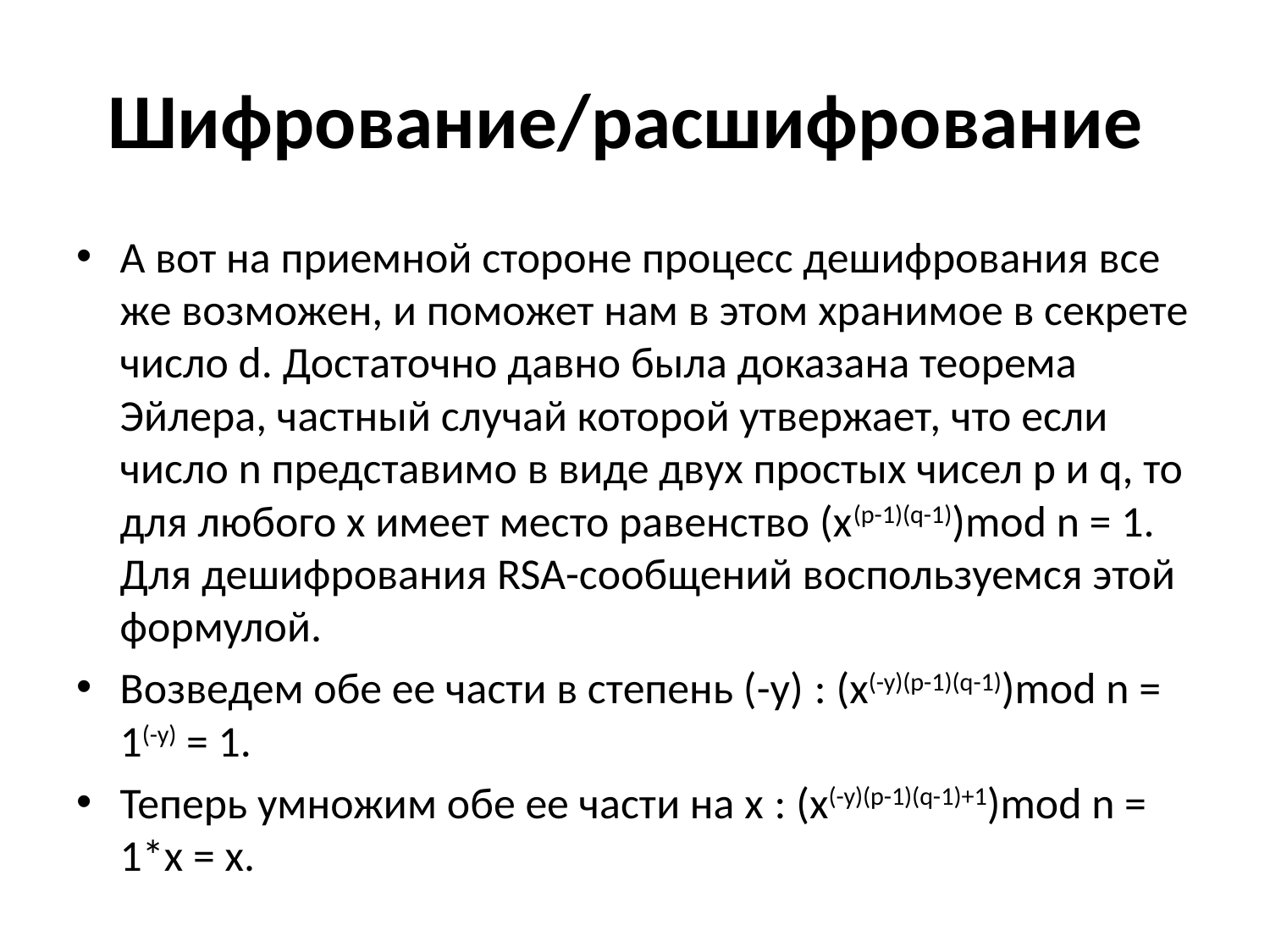

# Шифрование/расшифрование
А вот на приемной стороне процесс дешифрования все же возможен, и поможет нам в этом хранимое в секрете число d. Достаточно давно была доказана теорема Эйлера, частный случай которой утвержает, что если число n представимо в виде двух простых чисел p и q, то для любого x имеет место равенство (x(p-1)(q-1))mod n = 1. Для дешифрования RSA-сообщений воспользуемся этой формулой.
Возведем обе ее части в степень (-y) : (x(-y)(p-1)(q-1))mod n = 1(-y) = 1.
Теперь умножим обе ее части на x : (x(-y)(p-1)(q-1)+1)mod n = 1*x = x.